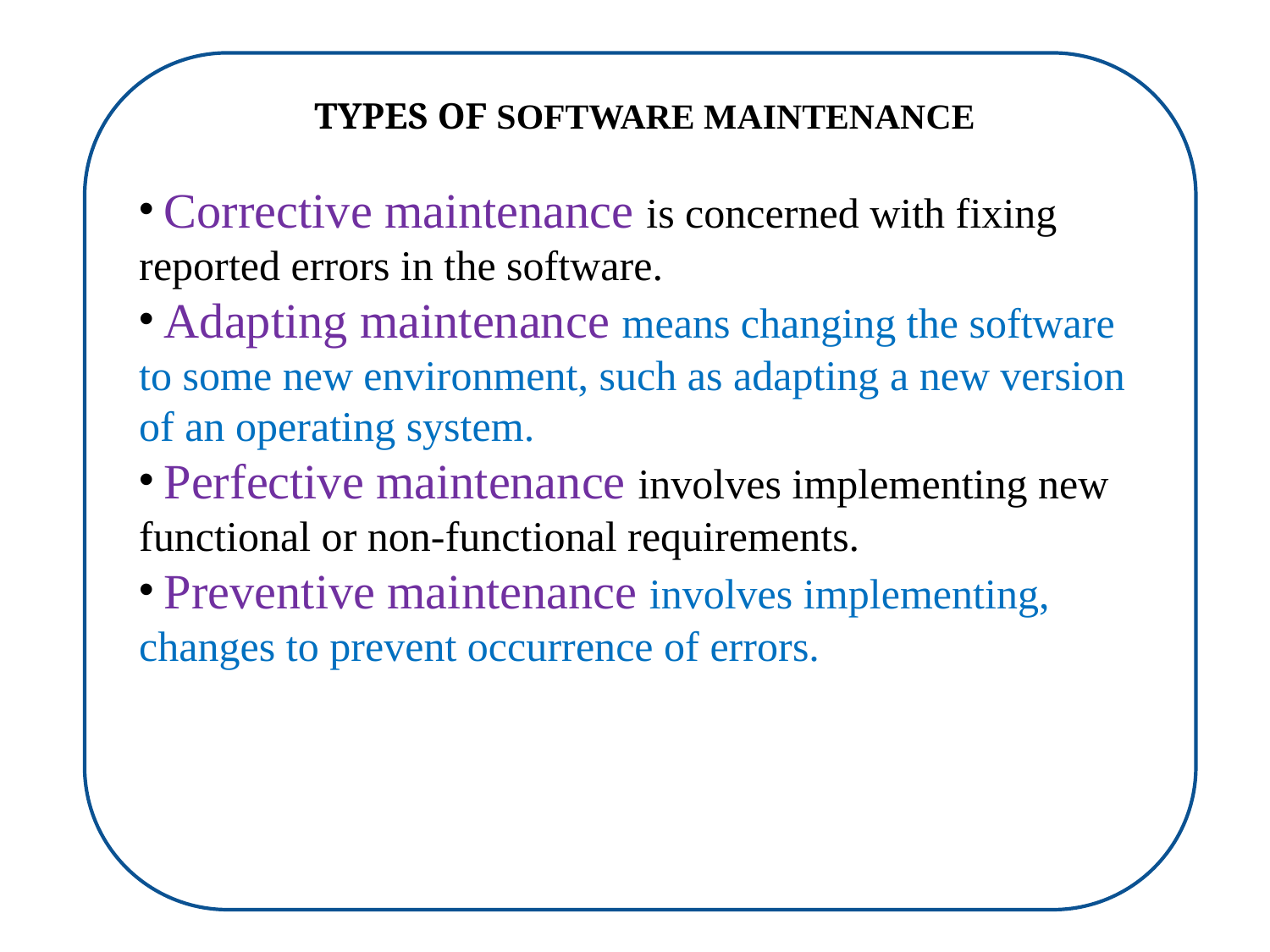

TYPES OF SOFTWARE MAINTENANCE

 Corrective maintenance is concerned with fixing reported errors in the software.
 Adapting maintenance means changing the software to some new environment, such as adapting a new version of an operating system.
 Perfective maintenance involves implementing new functional or non-functional requirements.
 Preventive maintenance involves implementing, changes to prevent occurrence of errors.